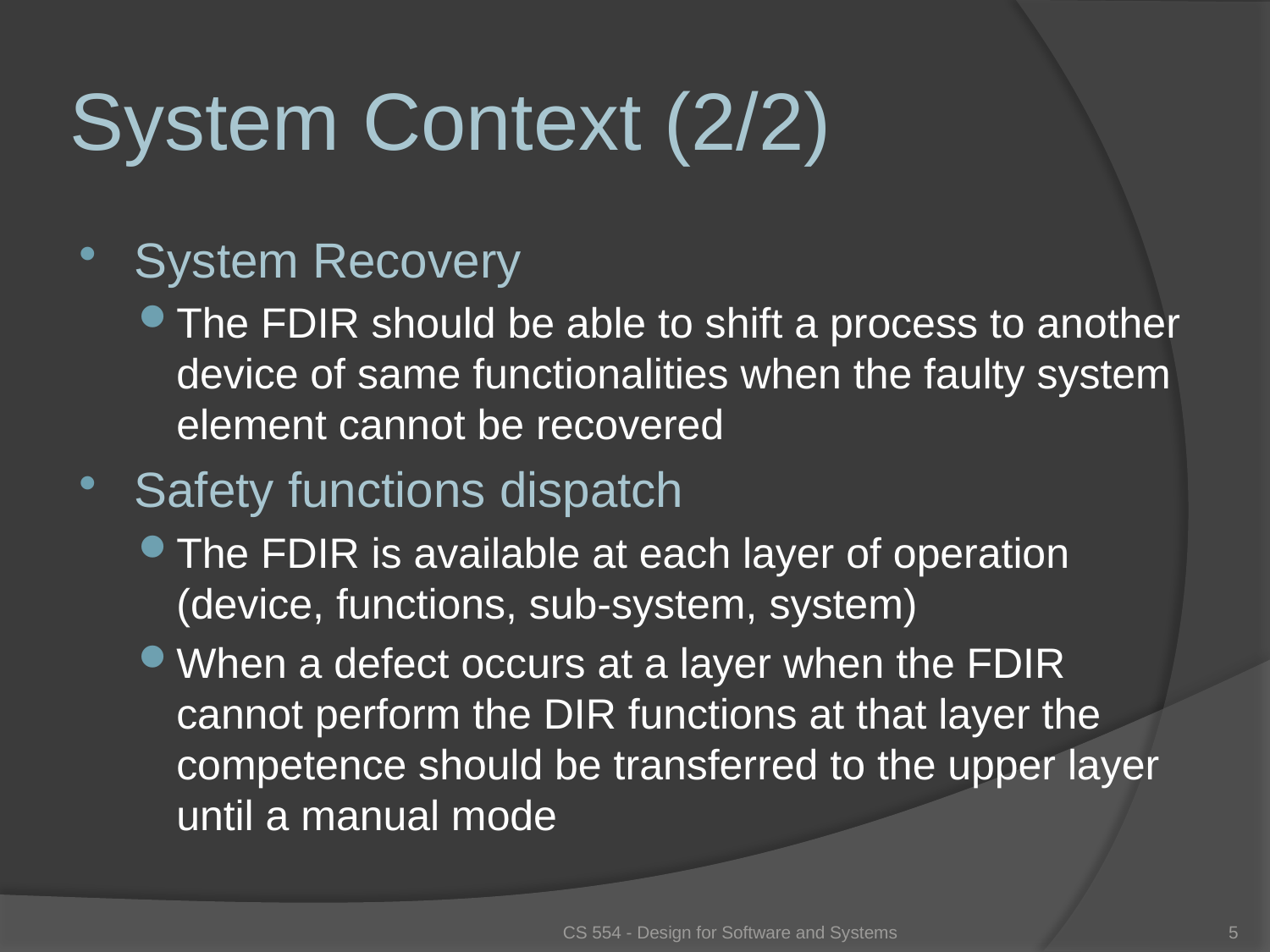

# System Context (2/2)
System Recovery
The FDIR should be able to shift a process to another device of same functionalities when the faulty system element cannot be recovered
Safety functions dispatch
The FDIR is available at each layer of operation (device, functions, sub-system, system)
When a defect occurs at a layer when the FDIR cannot perform the DIR functions at that layer the competence should be transferred to the upper layer until a manual mode
CS 554 - Design for Software and Systems
5